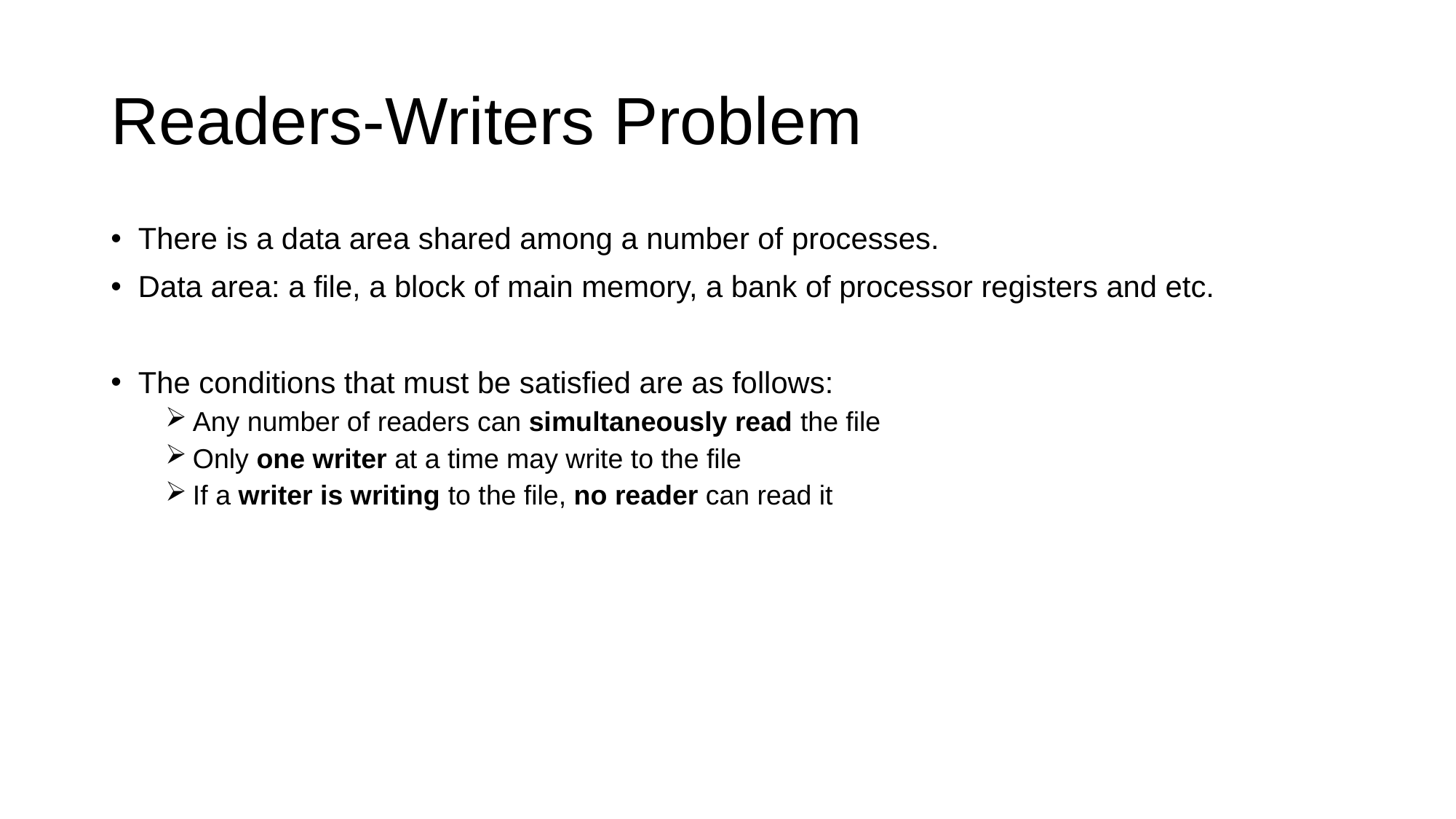

# Readers-Writers Problem
There is a data area shared among a number of processes.
Data area: a file, a block of main memory, a bank of processor registers and etc.

The conditions that must be satisfied are as follows:
Any number of readers can simultaneously read the file
Only one writer at a time may write to the file
If a writer is writing to the file, no reader can read it